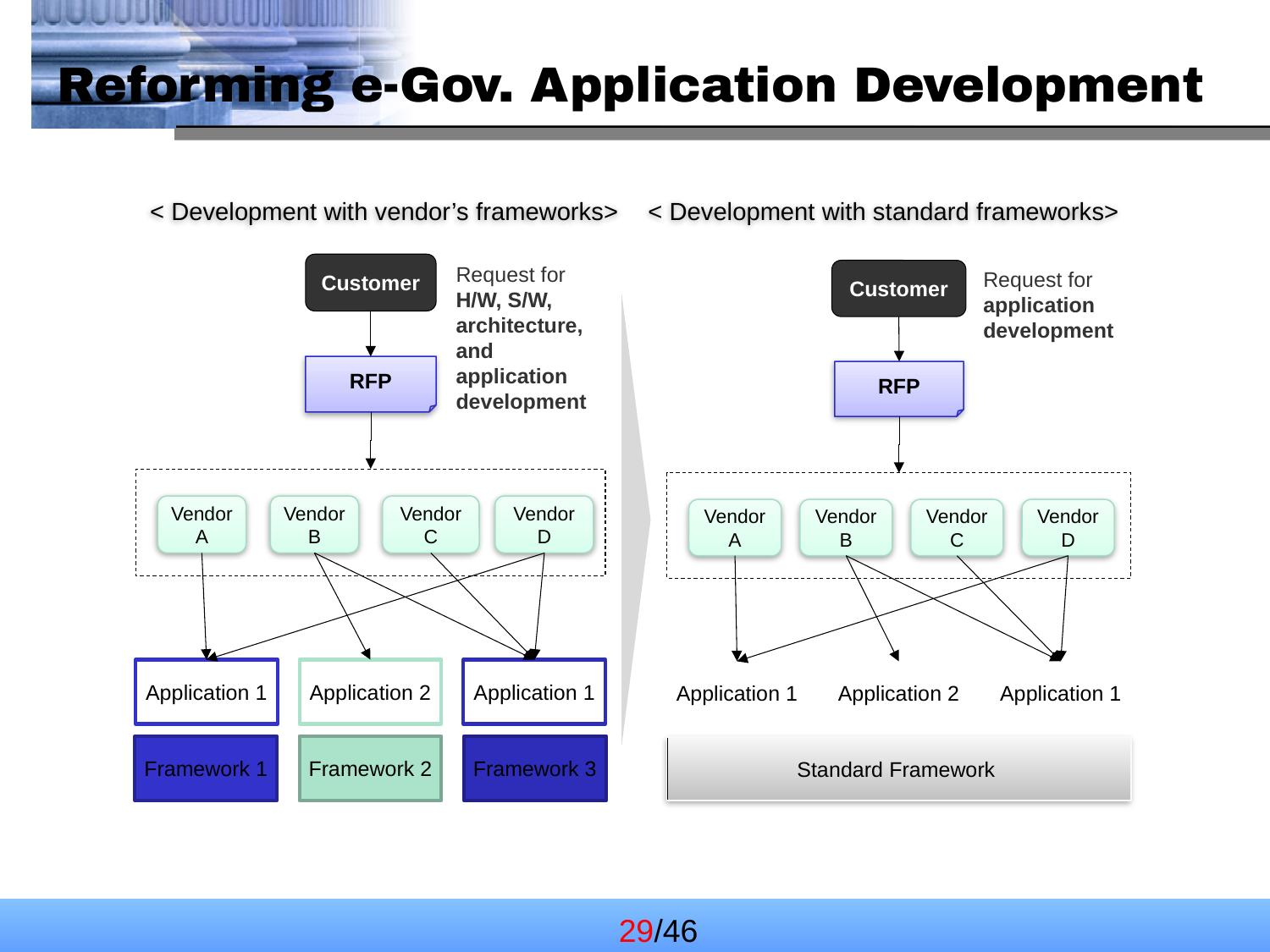

Reforming e-Gov. Application Development

< Development with vendor’s frameworks>
< Development with standard frameworks>
Request for application development
Customer
RFP

Vendor A
Vendor B
Vendor C
Vendor D
Application 1
Application 2
Application 1
Standard Framework
Customer
Request for H/W, S/W, architecture, and application development
RFP

Vendor A
Vendor B
Vendor C
Vendor D
Application 1
Application 2
Application 1
Framework 1
Framework 2
Framework 3